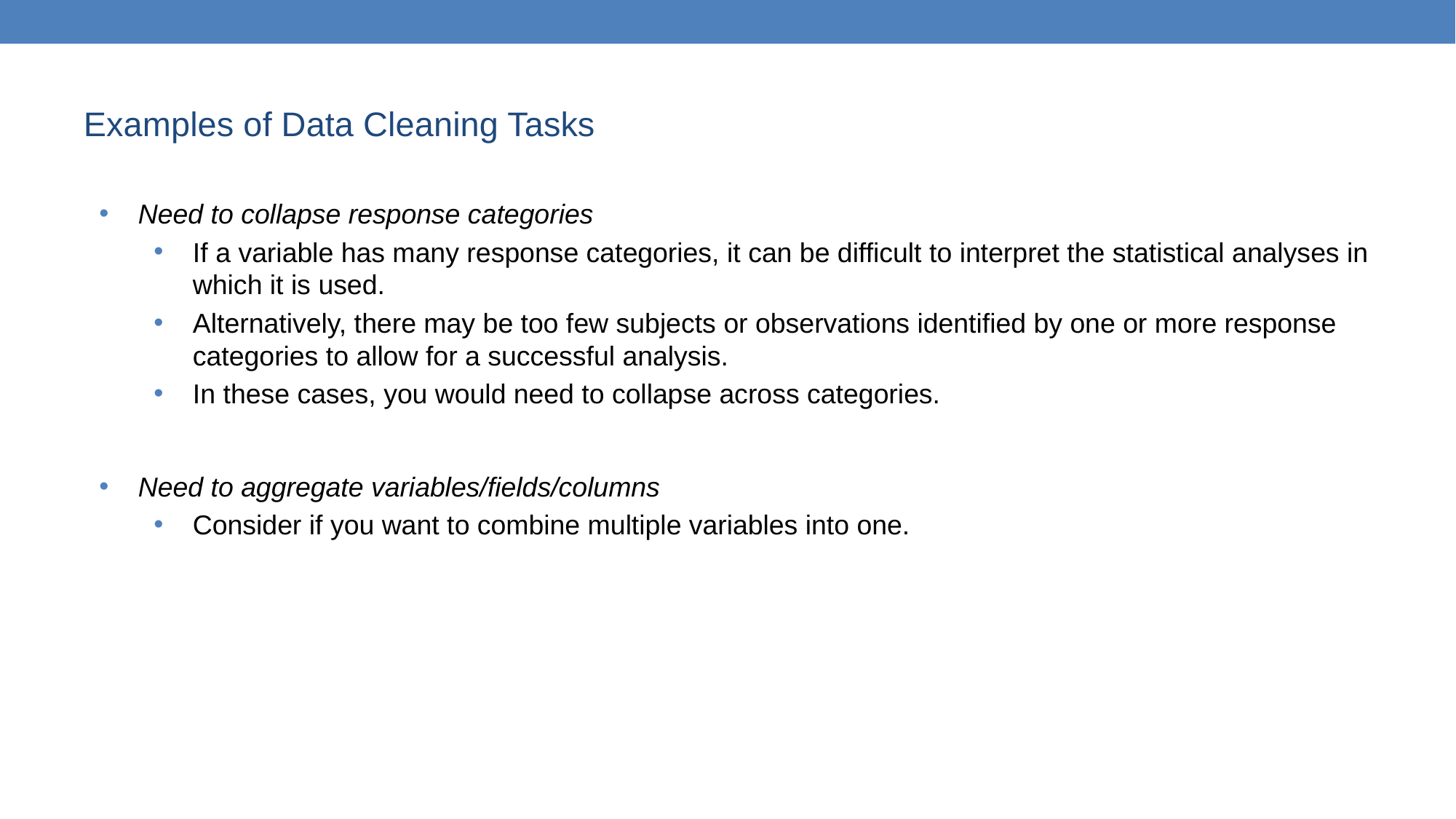

# Examples of Data Cleaning Tasks
Need to collapse response categories
If a variable has many response categories, it can be difficult to interpret the statistical analyses in which it is used.
Alternatively, there may be too few subjects or observations identified by one or more response categories to allow for a successful analysis.
In these cases, you would need to collapse across categories.

Need to aggregate variables/fields/columns
Consider if you want to combine multiple variables into one.